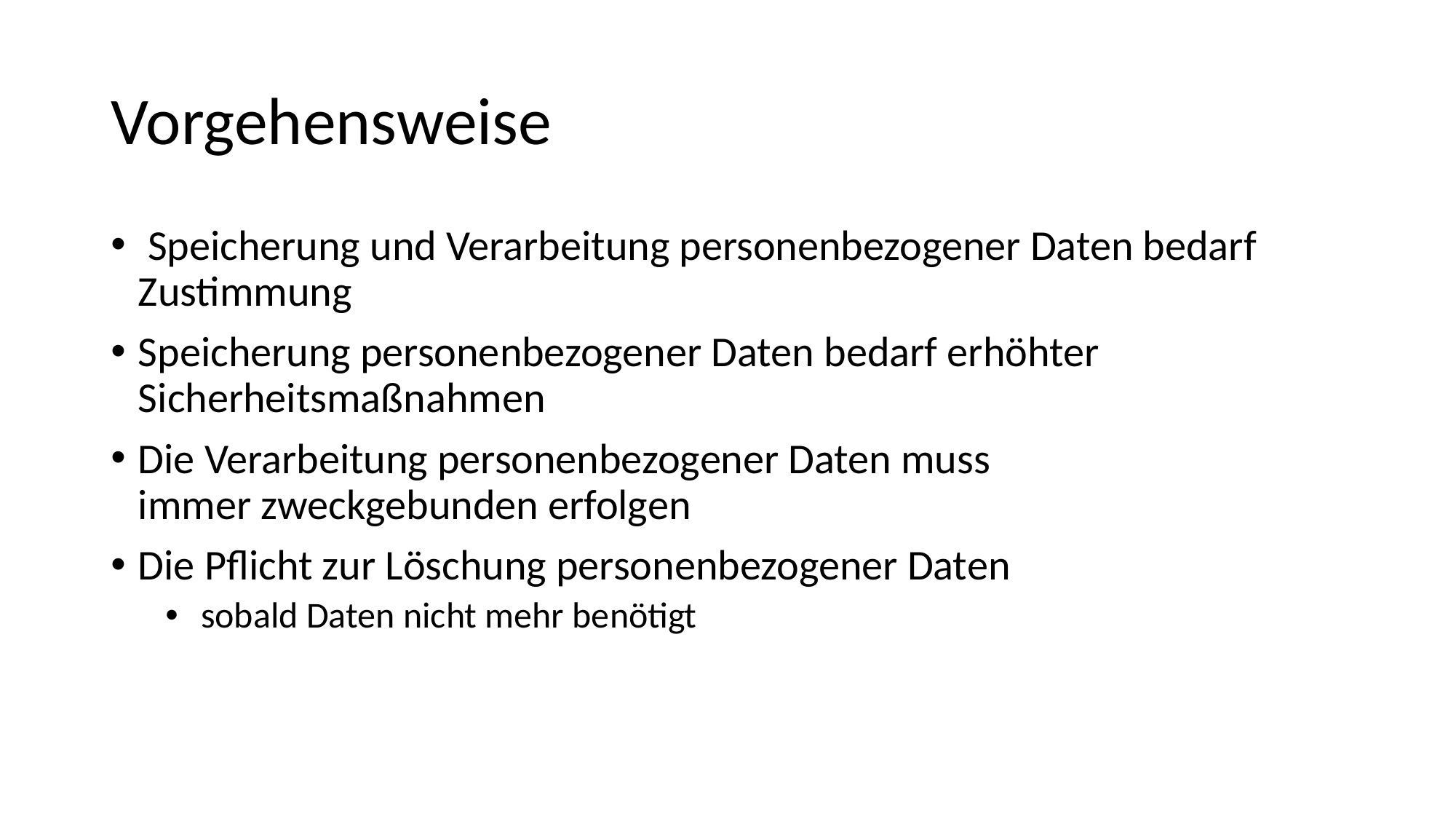

# Vorgehensweise
 Speicherung und Verarbeitung personenbezogener Daten bedarf Zustimmung
Speicherung personenbezogener Daten bedarf erhöhter Sicherheitsmaßnahmen
Die Verarbeitung personenbezogener Daten muss immer zweckgebunden erfolgen
Die Pflicht zur Löschung personenbezogener Daten
 sobald Daten nicht mehr benötigt